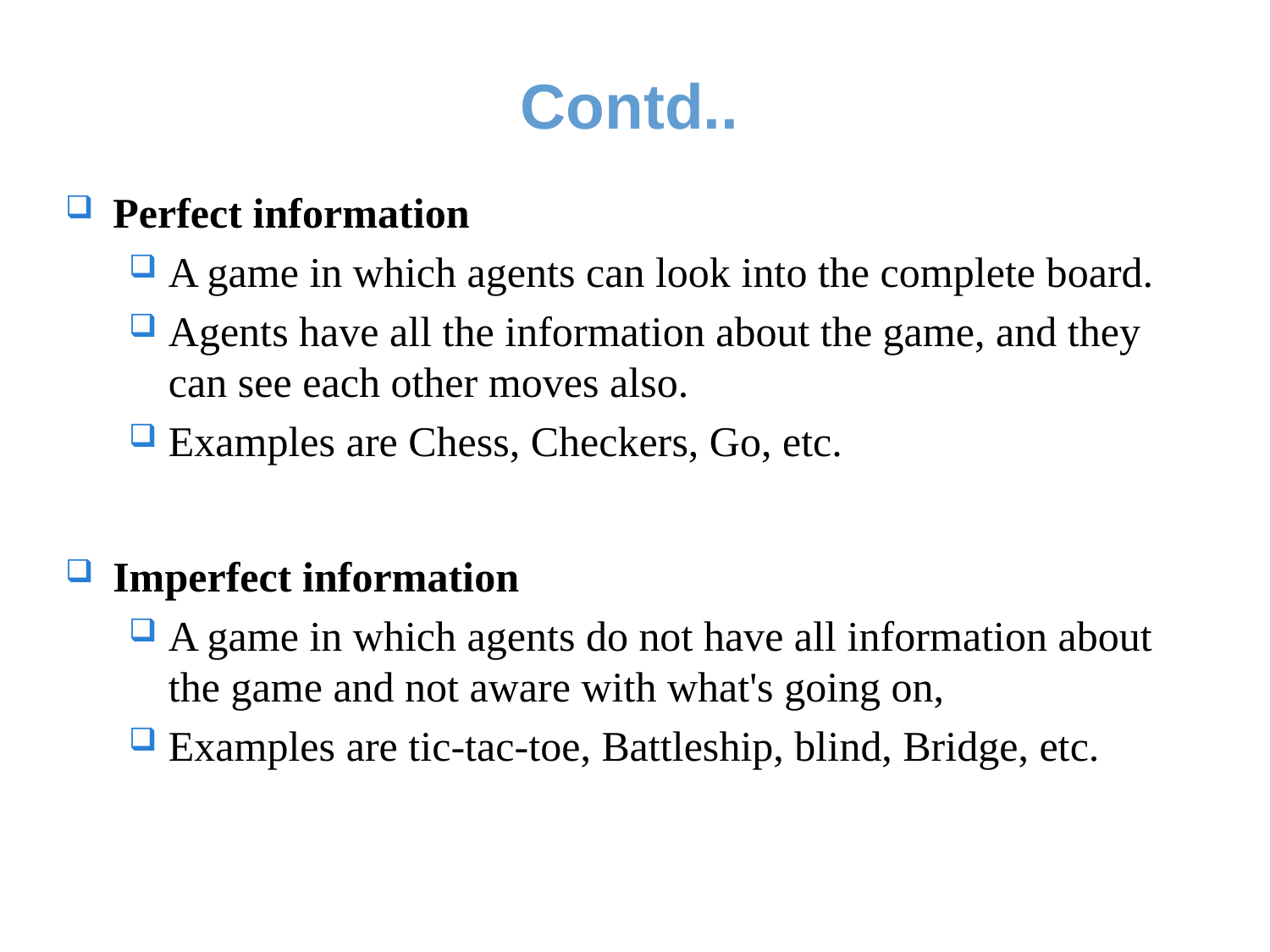

# Contd..
Perfect information
A game in which agents can look into the complete board.
Agents have all the information about the game, and they can see each other moves also.
Examples are Chess, Checkers, Go, etc.

Imperfect information
A game in which agents do not have all information about the game and not aware with what's going on,
Examples are tic-tac-toe, Battleship, blind, Bridge, etc.